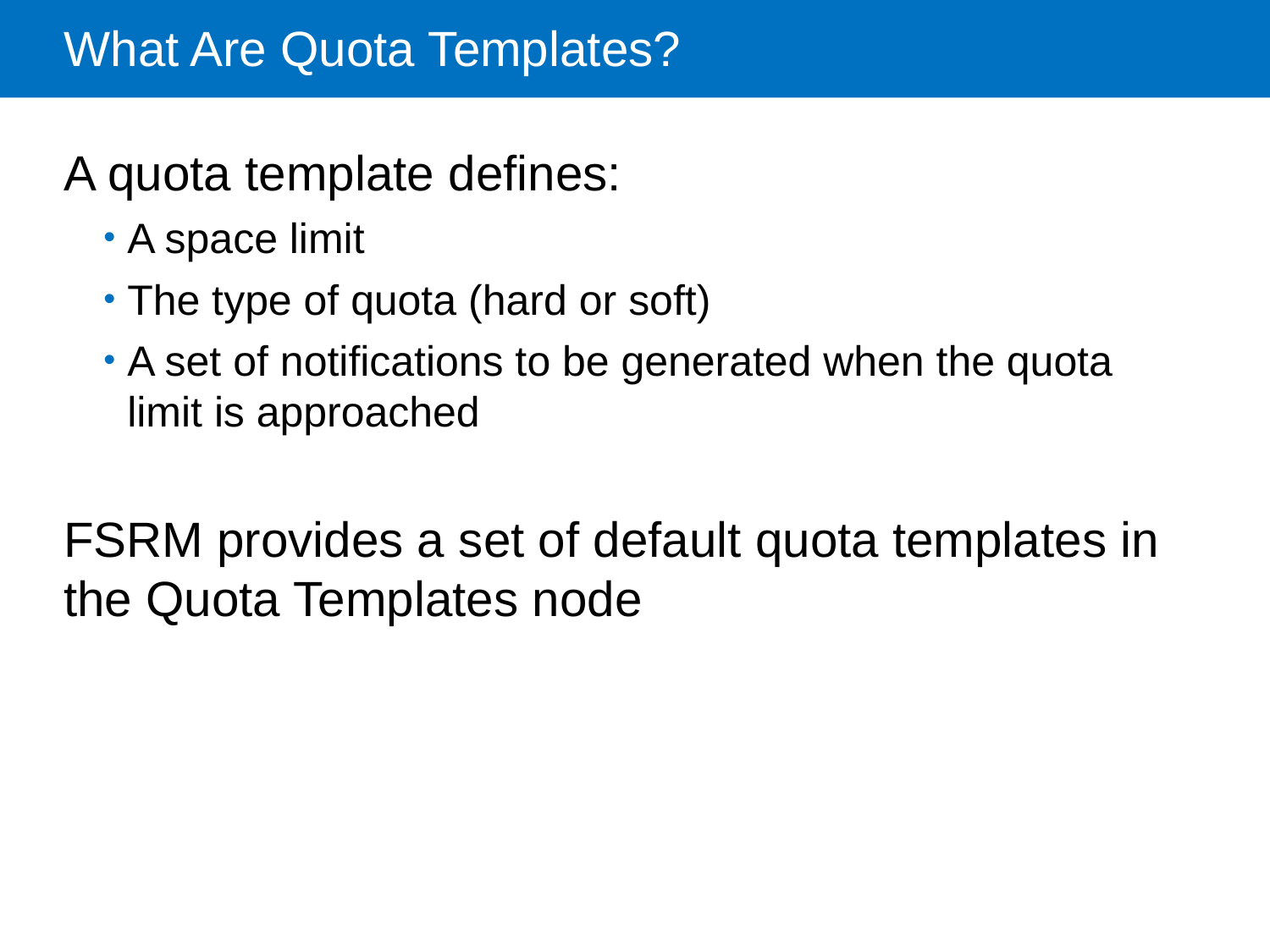

# What Are Quota Templates?
A quota template defines:
A space limit
The type of quota (hard or soft)
A set of notifications to be generated when the quota limit is approached

FSRM provides a set of default quota templates in the Quota Templates node